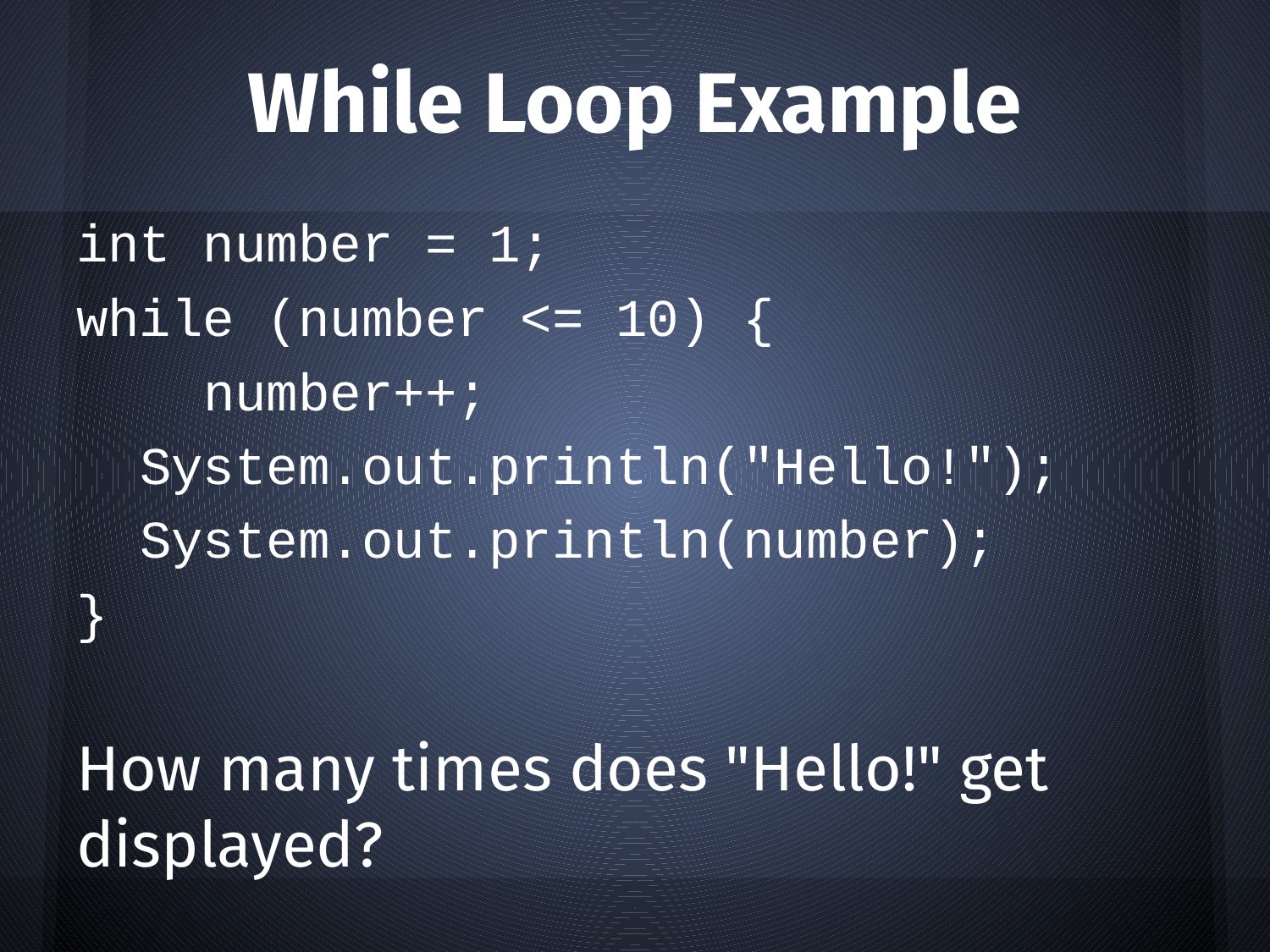

# While Loop Example
int number = 1;
while (number <= 10) {
	number++;
System.out.println("Hello!");
System.out.println(number);
}

How many times does "Hello!" get displayed?